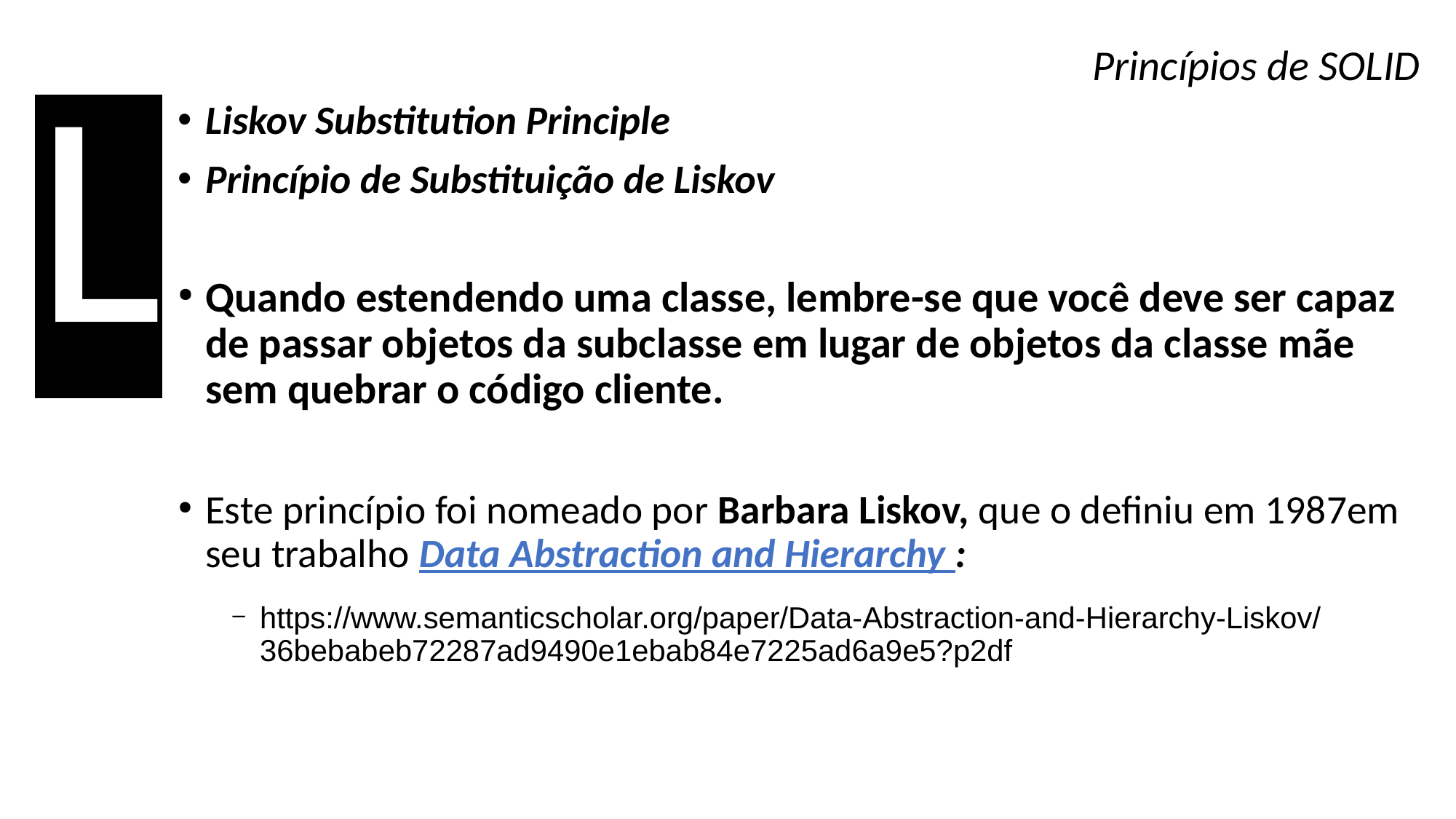

L
# Princípios de SOLID
Liskov Substitution Principle
Princípio de Substituição de Liskov

Quando estendendo uma classe, lembre-se que você deve ser capaz de passar objetos da subclasse em lugar de objetos da classe mãe sem quebrar o código cliente.

Este princípio foi nomeado por Barbara Liskov, que o definiu em 1987em seu trabalho Data Abstraction and Hierarchy :
https://www.semanticscholar.org/paper/Data-Abstraction-and-Hierarchy-Liskov/36bebabeb72287ad9490e1ebab84e7225ad6a9e5?p2df